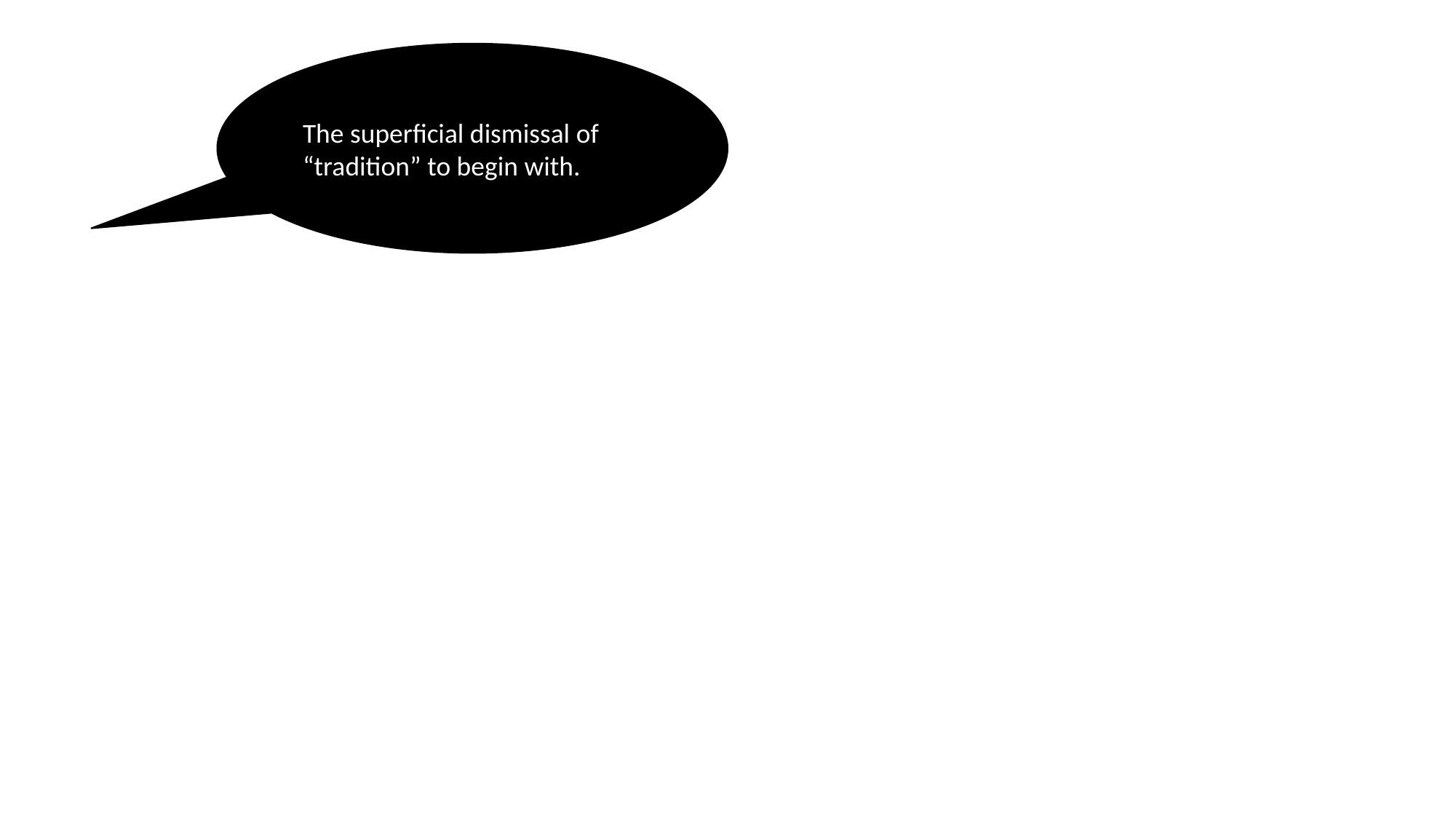

#
The superficial dismissal of “tradition” to begin with.